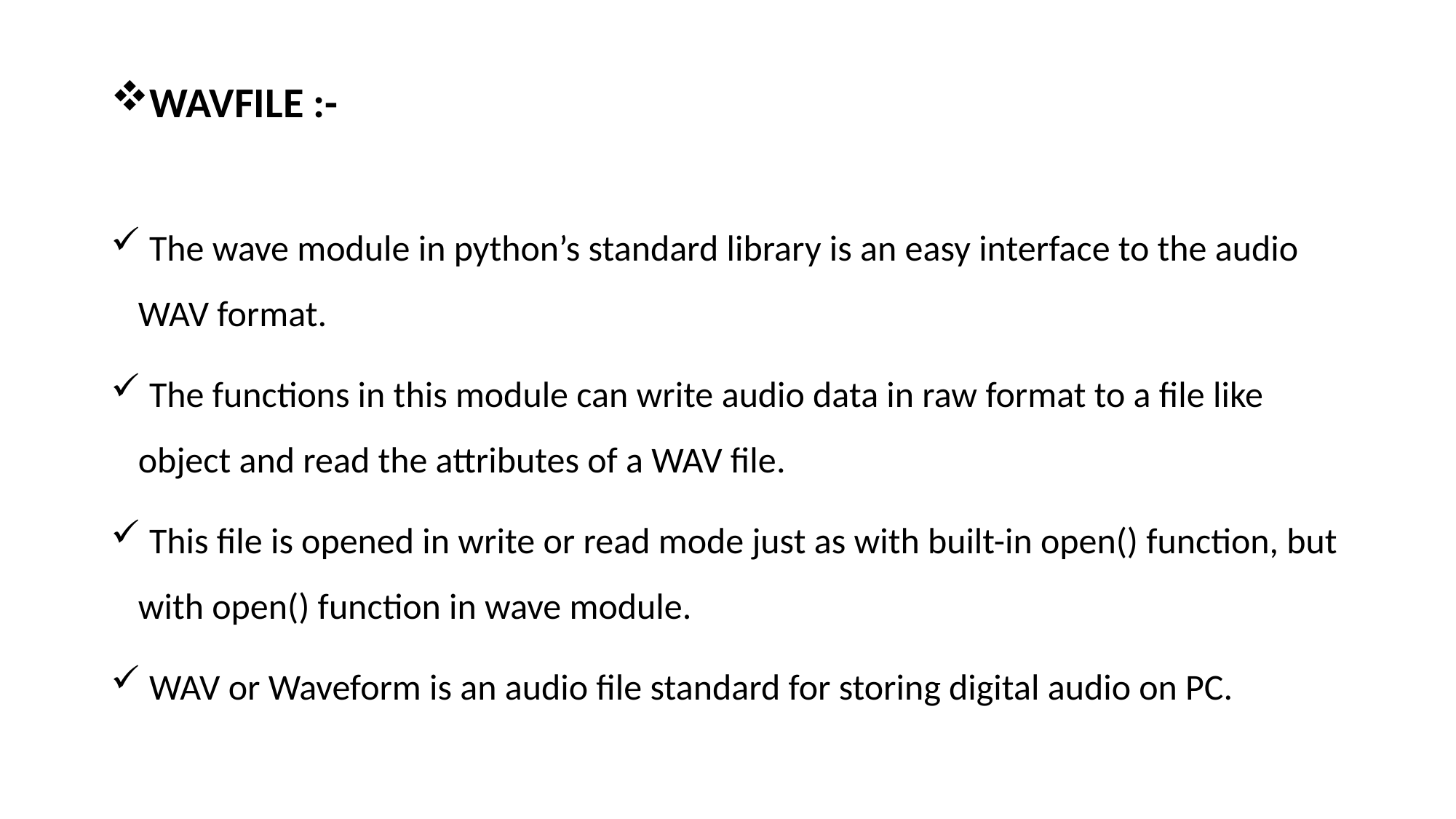

WAVFILE :-

 The wave module in python’s standard library is an easy interface to the audio WAV format.
 The functions in this module can write audio data in raw format to a file like object and read the attributes of a WAV file.
 This file is opened in write or read mode just as with built-in open() function, but with open() function in wave module.
 WAV or Waveform is an audio file standard for storing digital audio on PC.